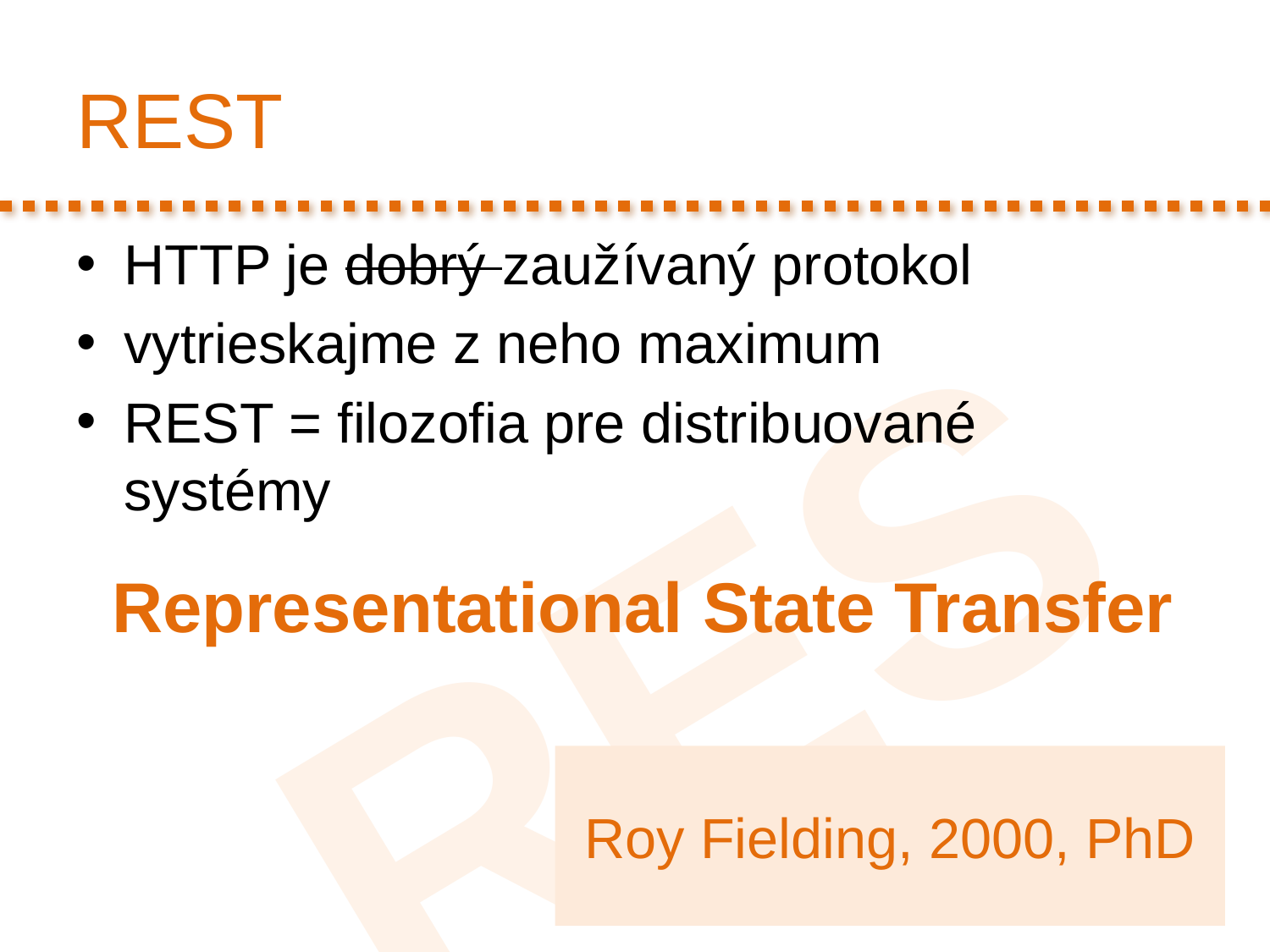

# REST
HTTP je dobrý zaužívaný protokol
vytrieskajme z neho maximum
REST = filozofia pre distribuované systémy
Representational State Transfer
Roy Fielding, 2000, PhD